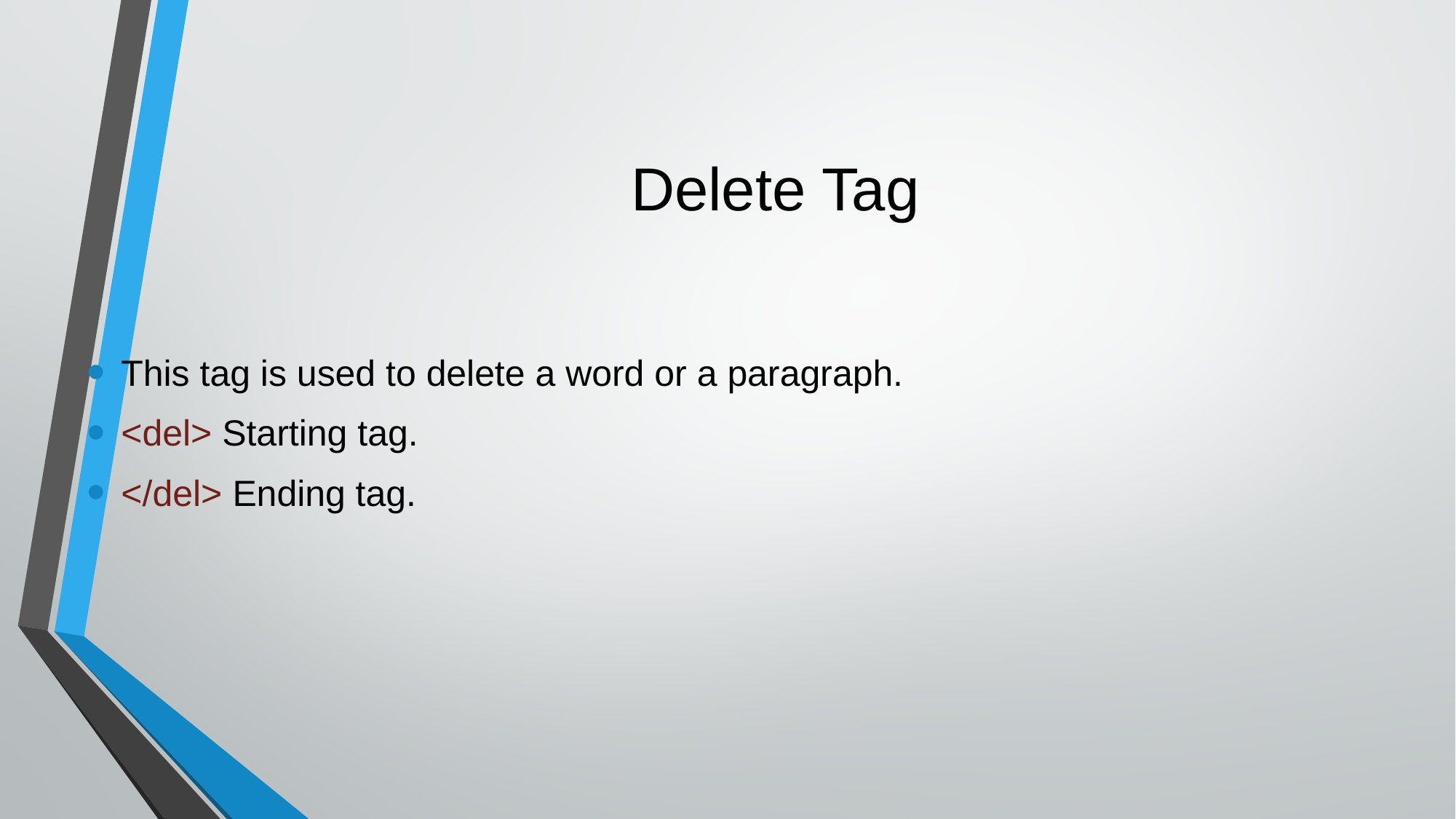

# Delete Tag
This tag is used to delete a word or a paragraph.
<del> Starting tag.
</del> Ending tag.